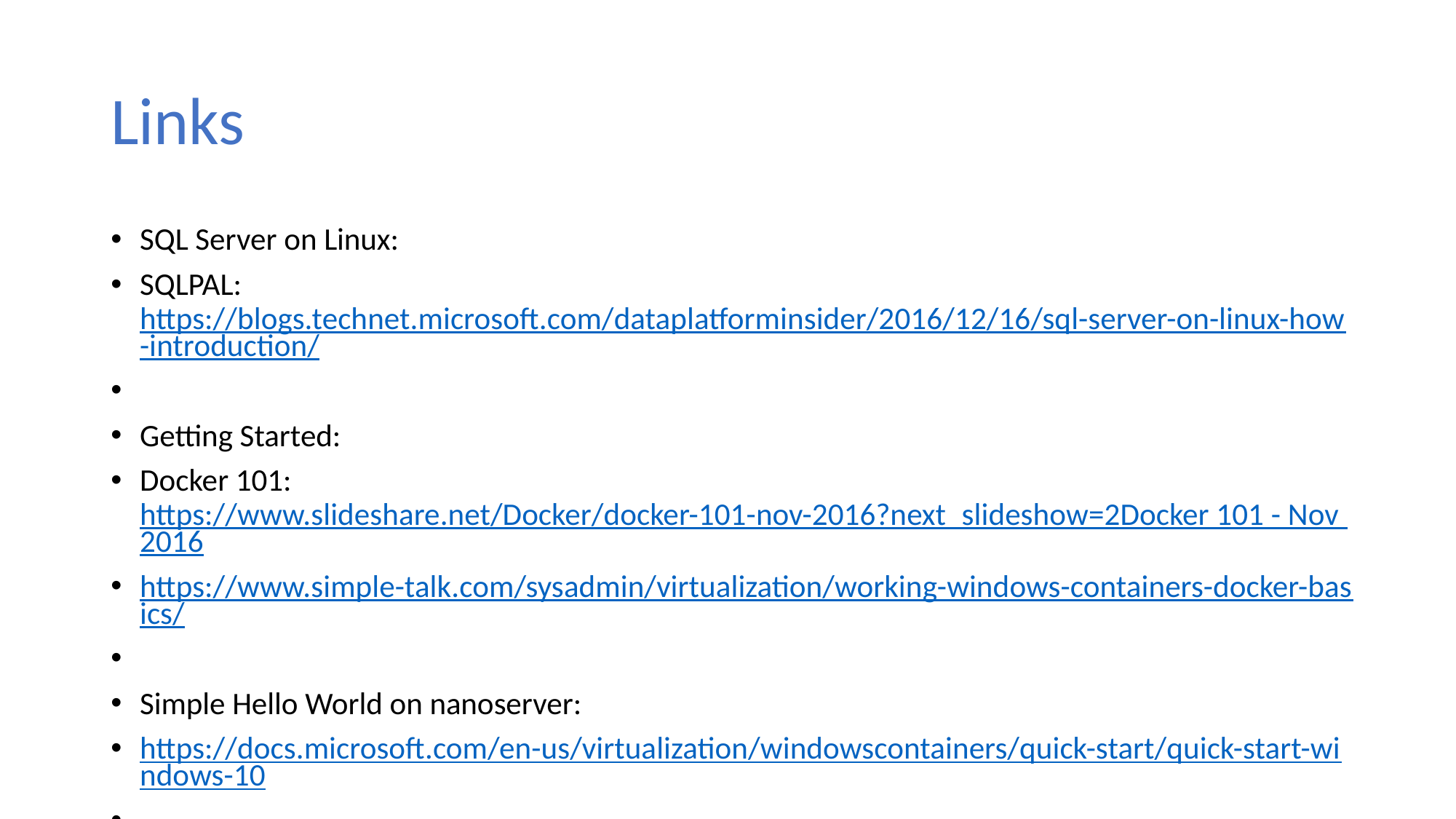

# Links
SQL Server on Linux:
SQLPAL: https://blogs.technet.microsoft.com/dataplatforminsider/2016/12/16/sql-server-on-linux-how-introduction/

Getting Started:
Docker 101: https://www.slideshare.net/Docker/docker-101-nov-2016?next_slideshow=2Docker 101 - Nov 2016
https://www.simple-talk.com/sysadmin/virtualization/working-windows-containers-docker-basics/

Simple Hello World on nanoserver:
https://docs.microsoft.com/en-us/virtualization/windowscontainers/quick-start/quick-start-windows-10